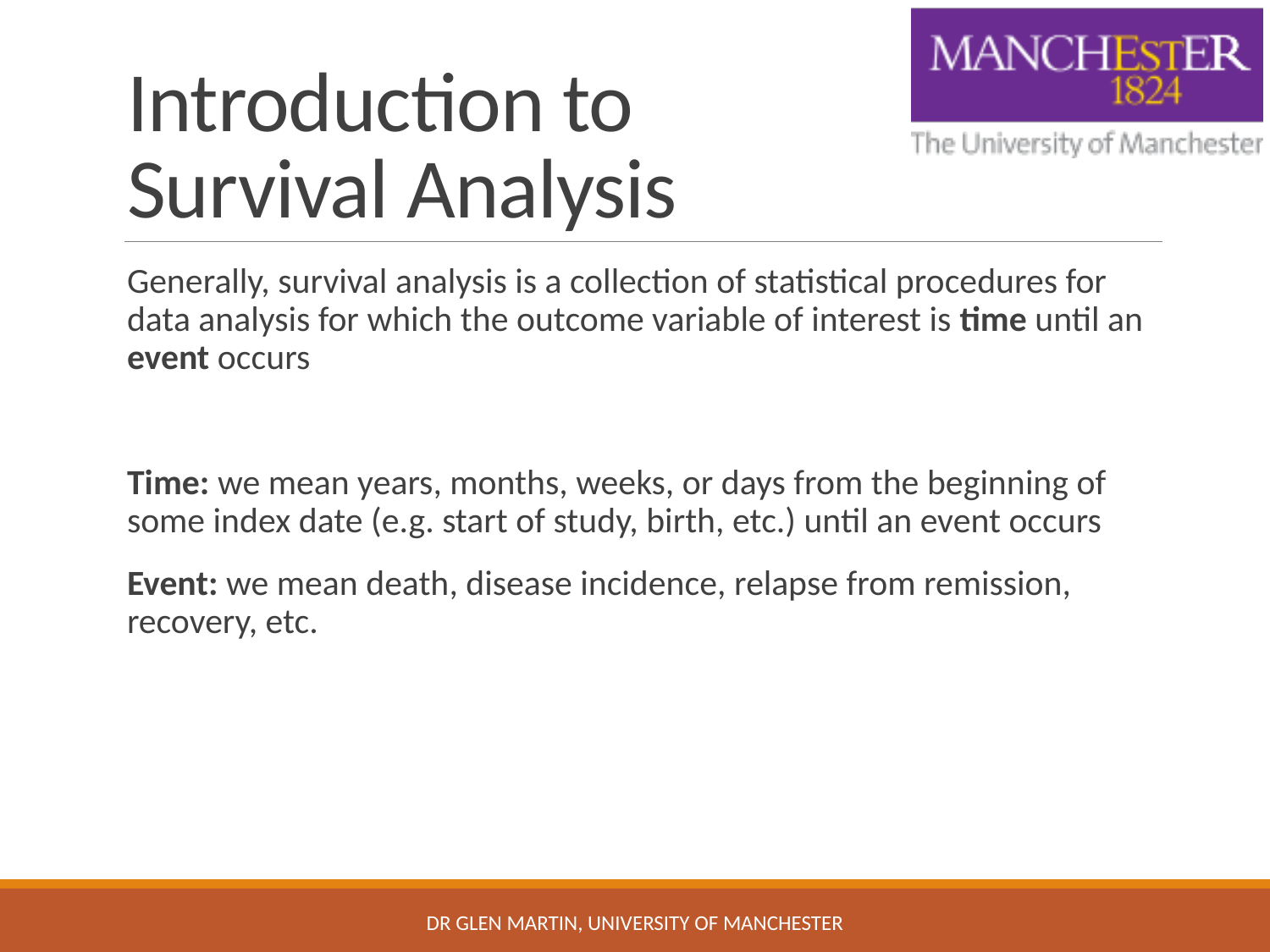

# Introduction to Survival Analysis
Generally, survival analysis is a collection of statistical procedures for data analysis for which the outcome variable of interest is time until an event occurs

Time: we mean years, months, weeks, or days from the beginning of some index date (e.g. start of study, birth, etc.) until an event occurs
Event: we mean death, disease incidence, relapse from remission, recovery, etc.

Dr Glen Martin, University of Manchester